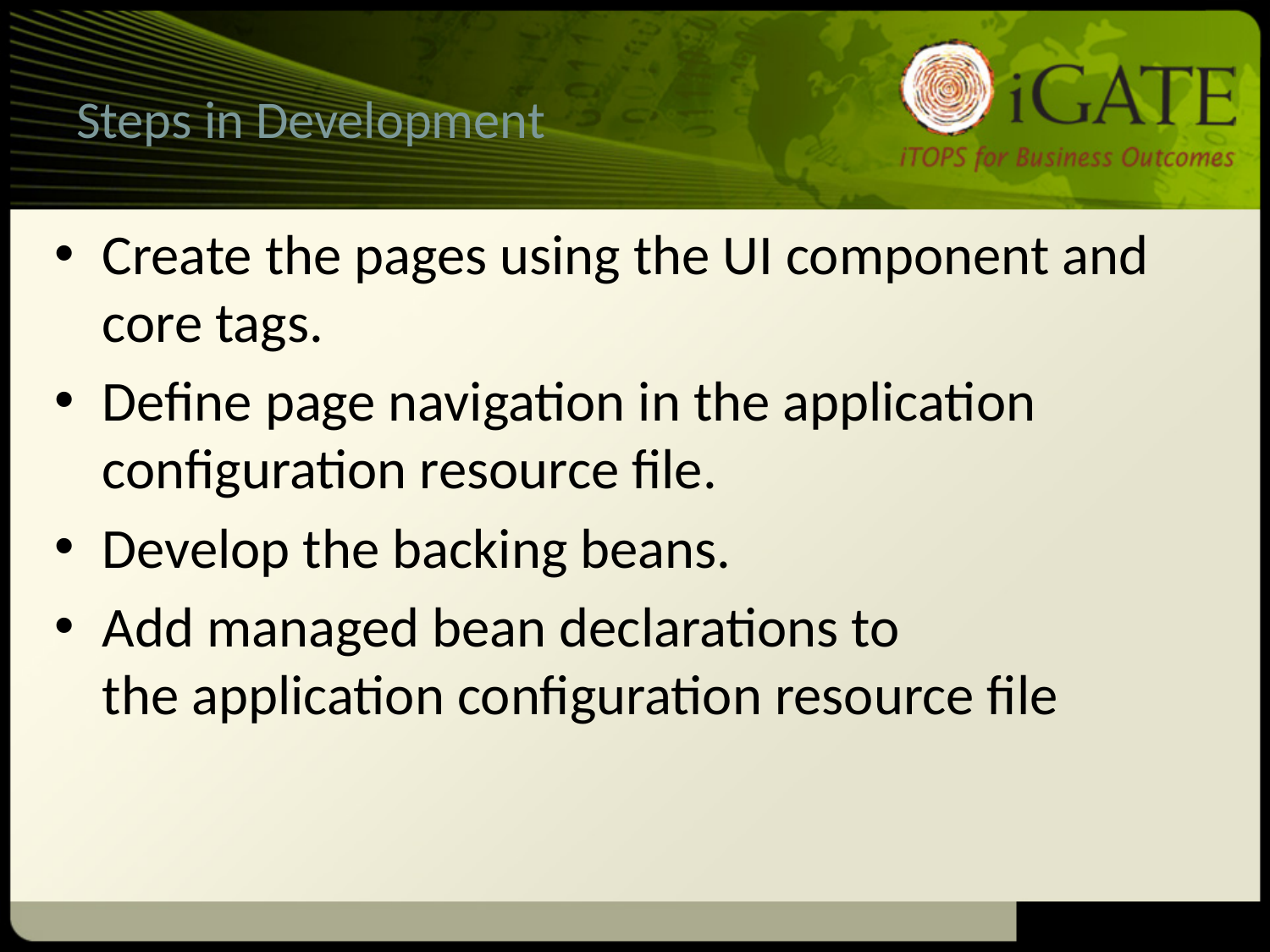

# Steps in Development
Create the pages using the UI component and core tags.
Define page navigation in the application configuration resource file.
Develop the backing beans.
Add managed bean declarations to the application configuration resource file